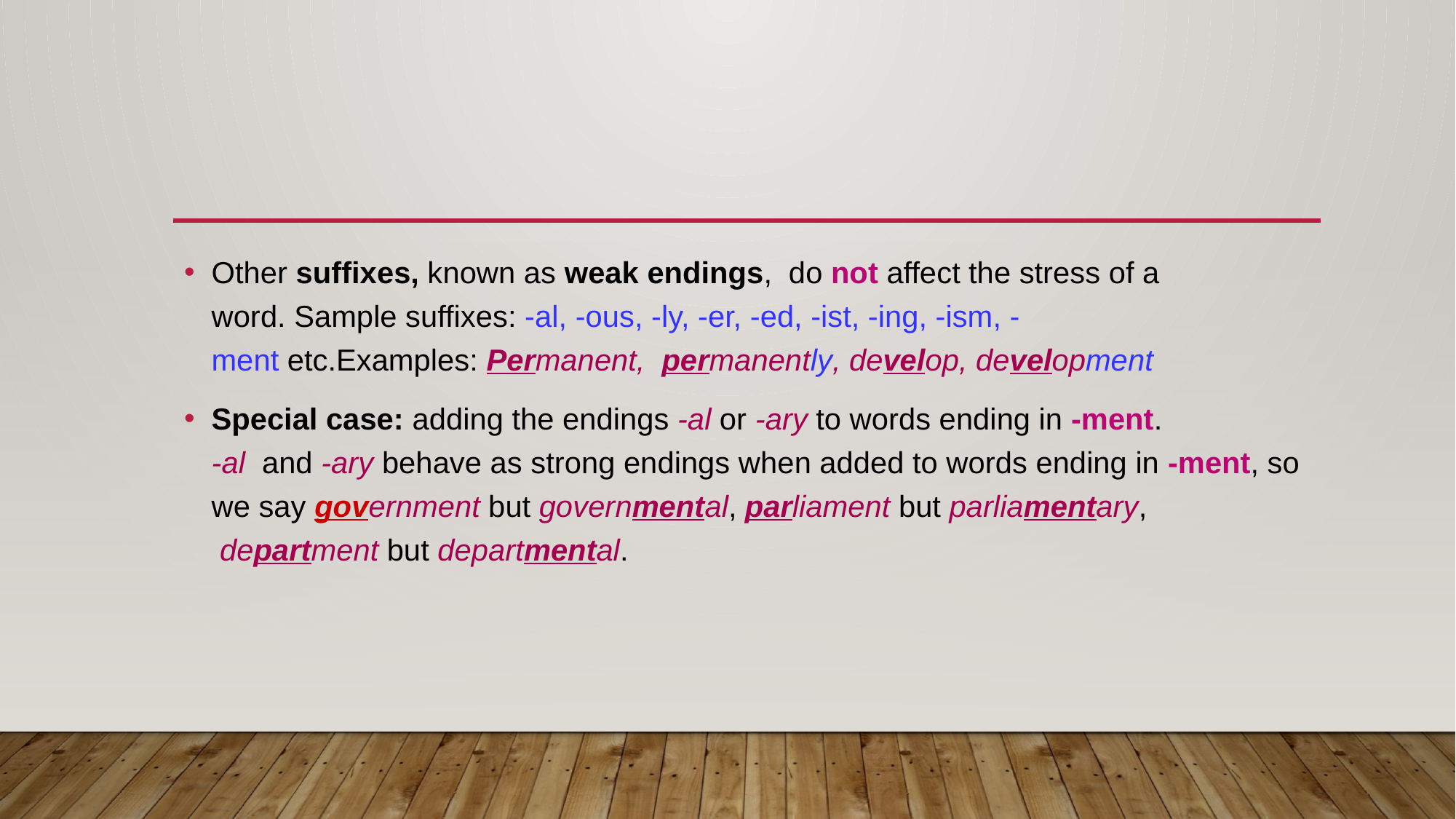

#
Other suffixes, known as weak endings,  do not affect the stress of a word. Sample suffixes: -al, -ous, -ly, -er, -ed, -ist, -ing, -ism, -ment etc.Examples: Permanent,  permanently, develop, development
Special case: adding the endings -al or -ary to words ending in -ment.  
-al  and -ary behave as strong endings when added to words ending in -ment, so we say government but governmental, parliament but parliamentary,  department but departmental.